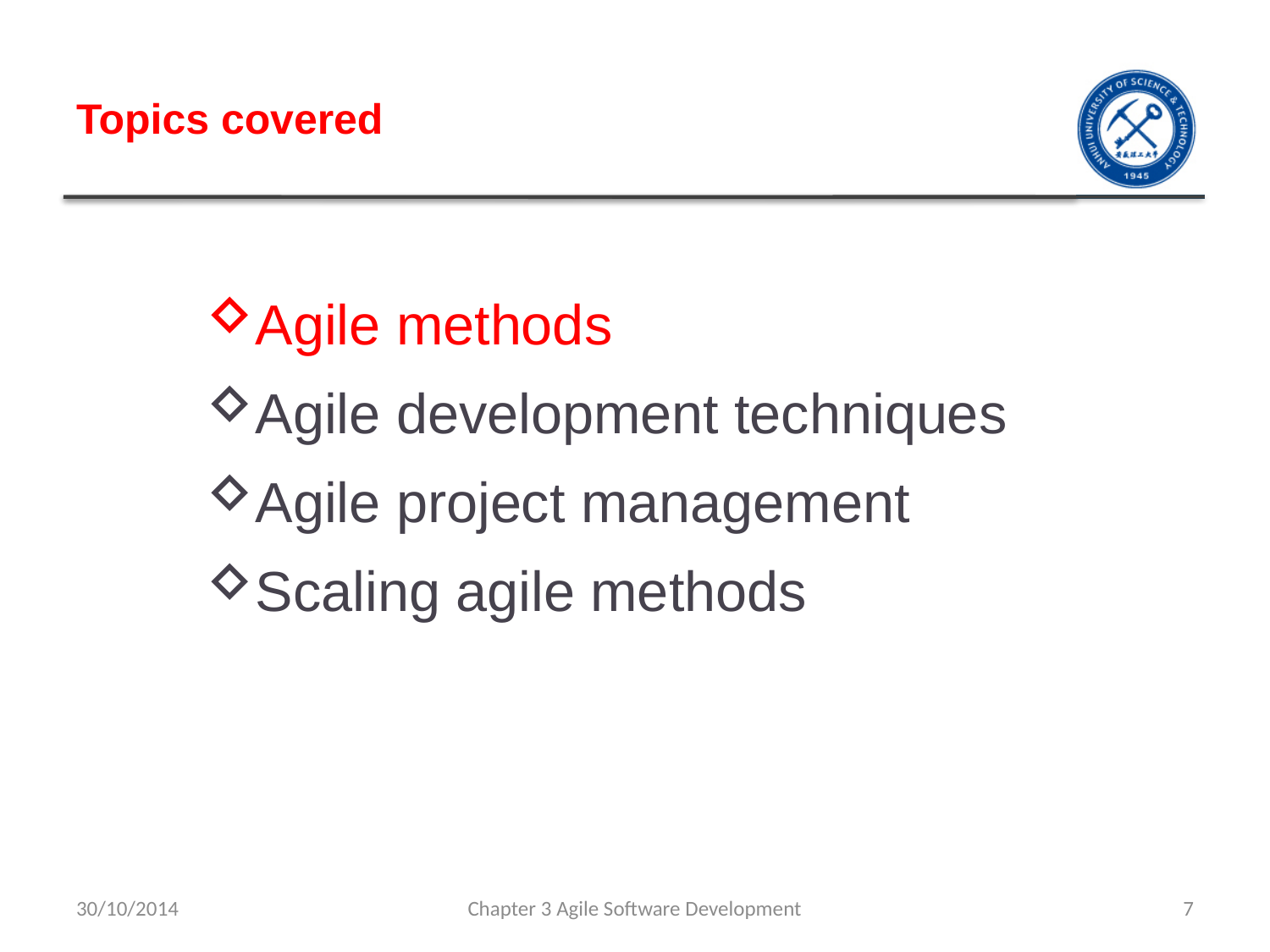

# Topics covered
Agile methods
Agile development techniques
Agile project management
Scaling agile methods
30/10/2014
Chapter 3 Agile Software Development
7